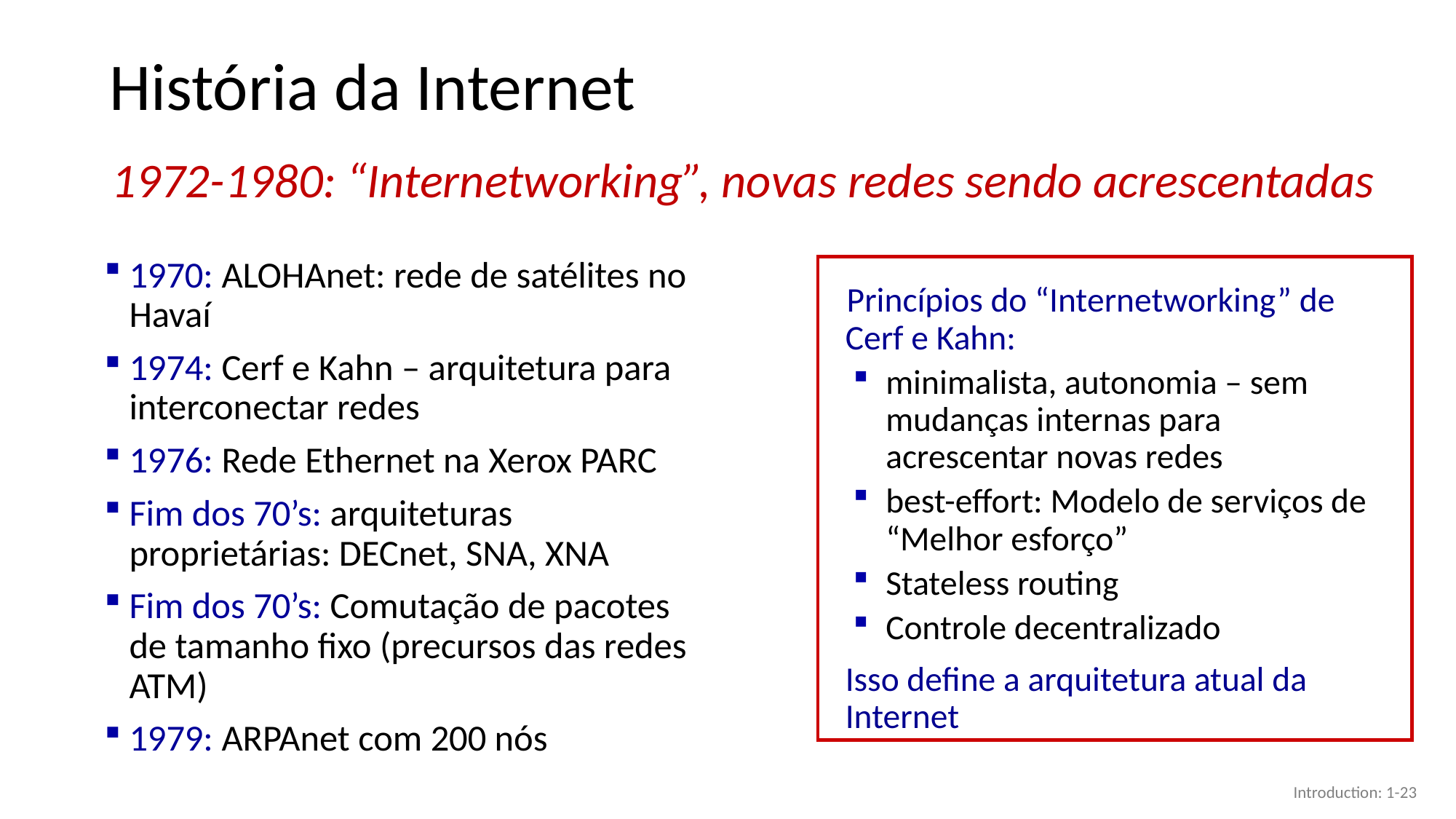

# História da Internet
1972-1980: “Internetworking”, novas redes sendo acrescentadas
1970: ALOHAnet: rede de satélites no Havaí
1974: Cerf e Kahn – arquitetura para interconectar redes
1976: Rede Ethernet na Xerox PARC
Fim dos 70’s: arquiteturas proprietárias: DECnet, SNA, XNA
Fim dos 70’s: Comutação de pacotes de tamanho fixo (precursos das redes ATM)
1979: ARPAnet com 200 nós

Princípios do “Internetworking” de Cerf e Kahn:
minimalista, autonomia – sem mudanças internas para acrescentar novas redes
best-effort: Modelo de serviços de “Melhor esforço”
Stateless routing
Controle decentralizado
Isso define a arquitetura atual da Internet
Introduction: 1-23